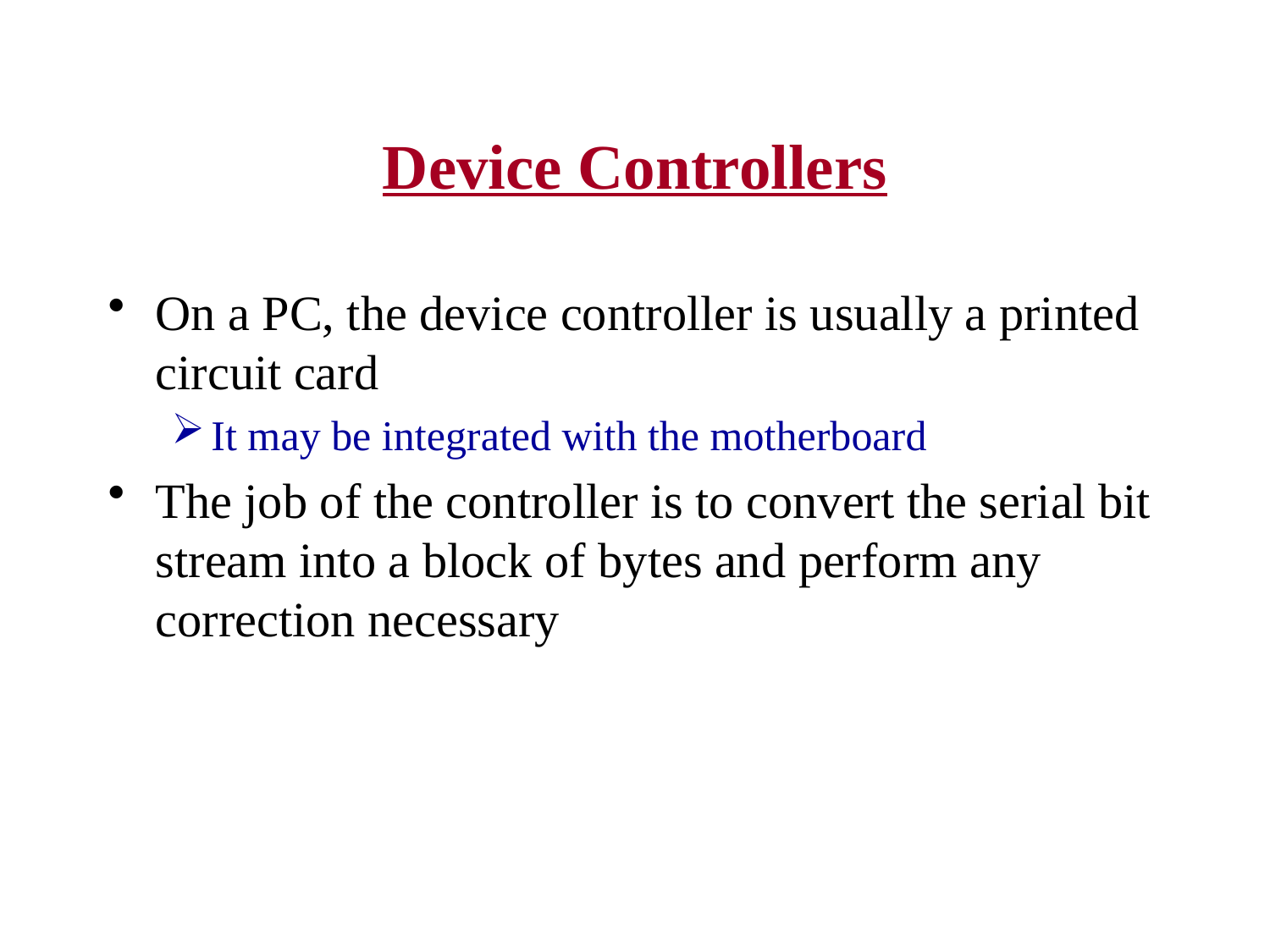

# Device Controllers
On a PC, the device controller is usually a printed circuit card
It may be integrated with the motherboard
The job of the controller is to convert the serial bit stream into a block of bytes and perform any correction necessary